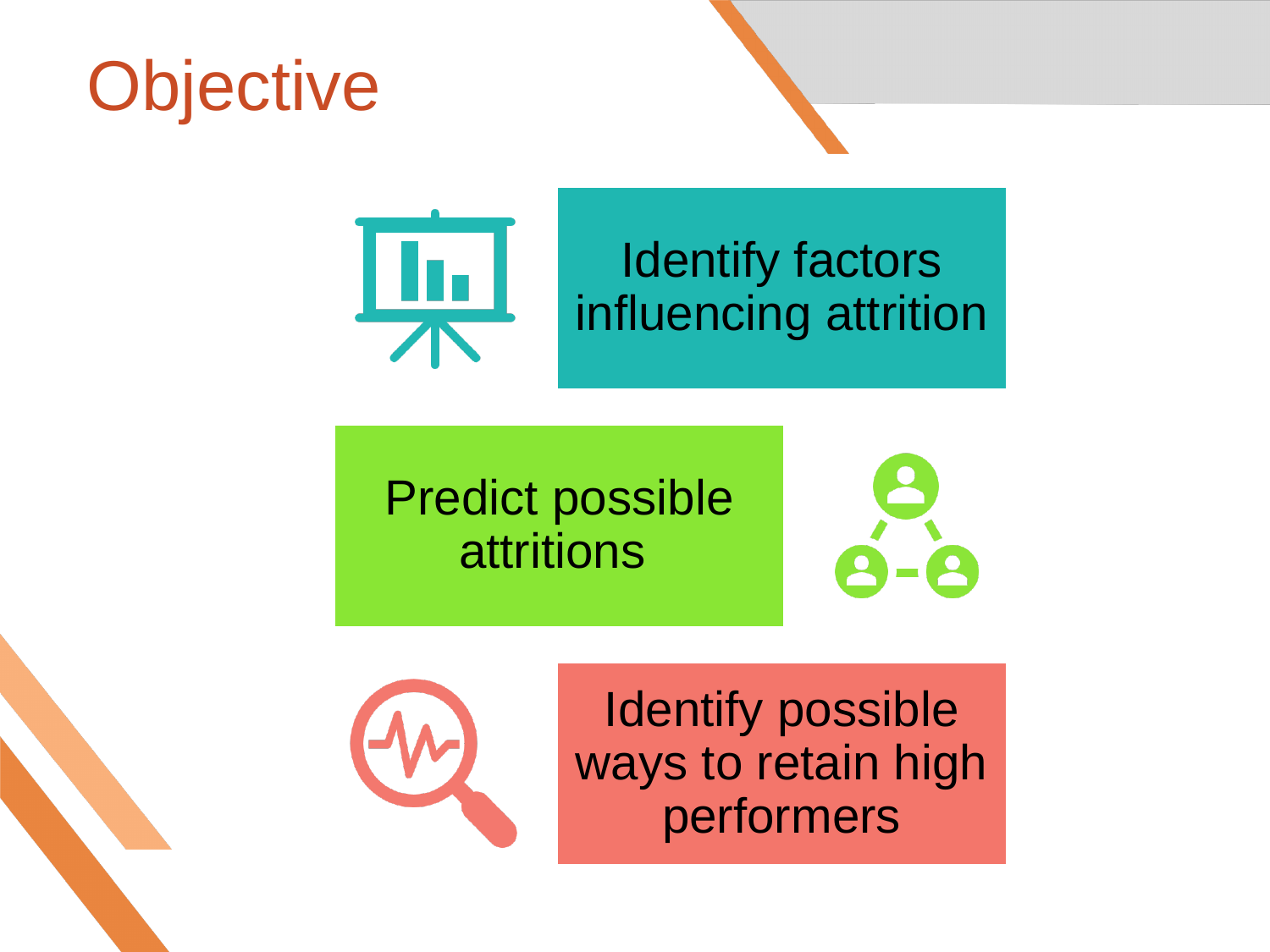

3
# Objective

Identify factors influencing attrition

Predict possible attritions

Identify possible ways to retain high performers